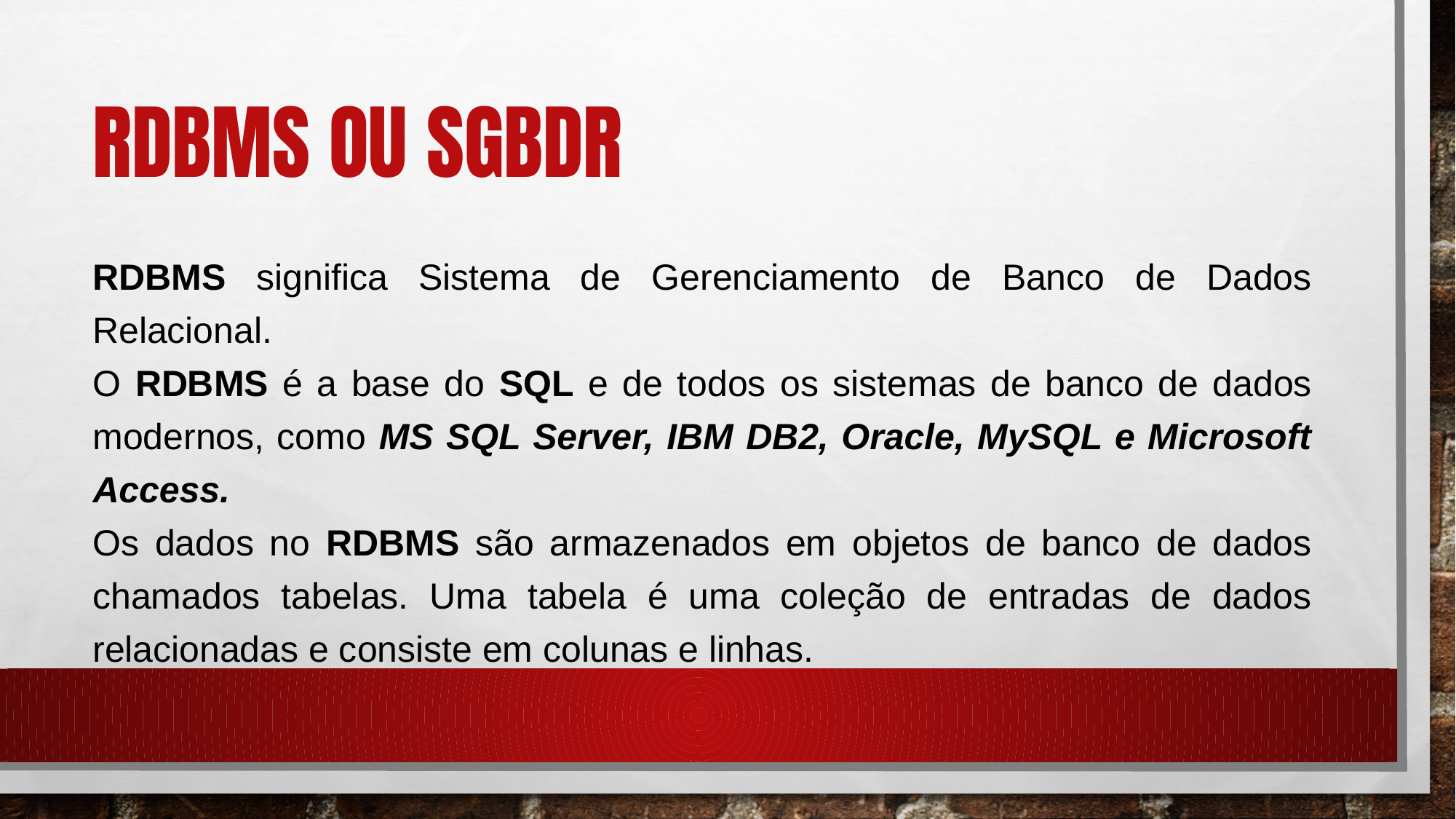

# RDBMS ou SGBDr
RDBMS significa Sistema de Gerenciamento de Banco de Dados Relacional.
O RDBMS é a base do SQL e de todos os sistemas de banco de dados modernos, como MS SQL Server, IBM DB2, Oracle, MySQL e Microsoft Access.
Os dados no RDBMS são armazenados em objetos de banco de dados chamados tabelas. Uma tabela é uma coleção de entradas de dados relacionadas e consiste em colunas e linhas.